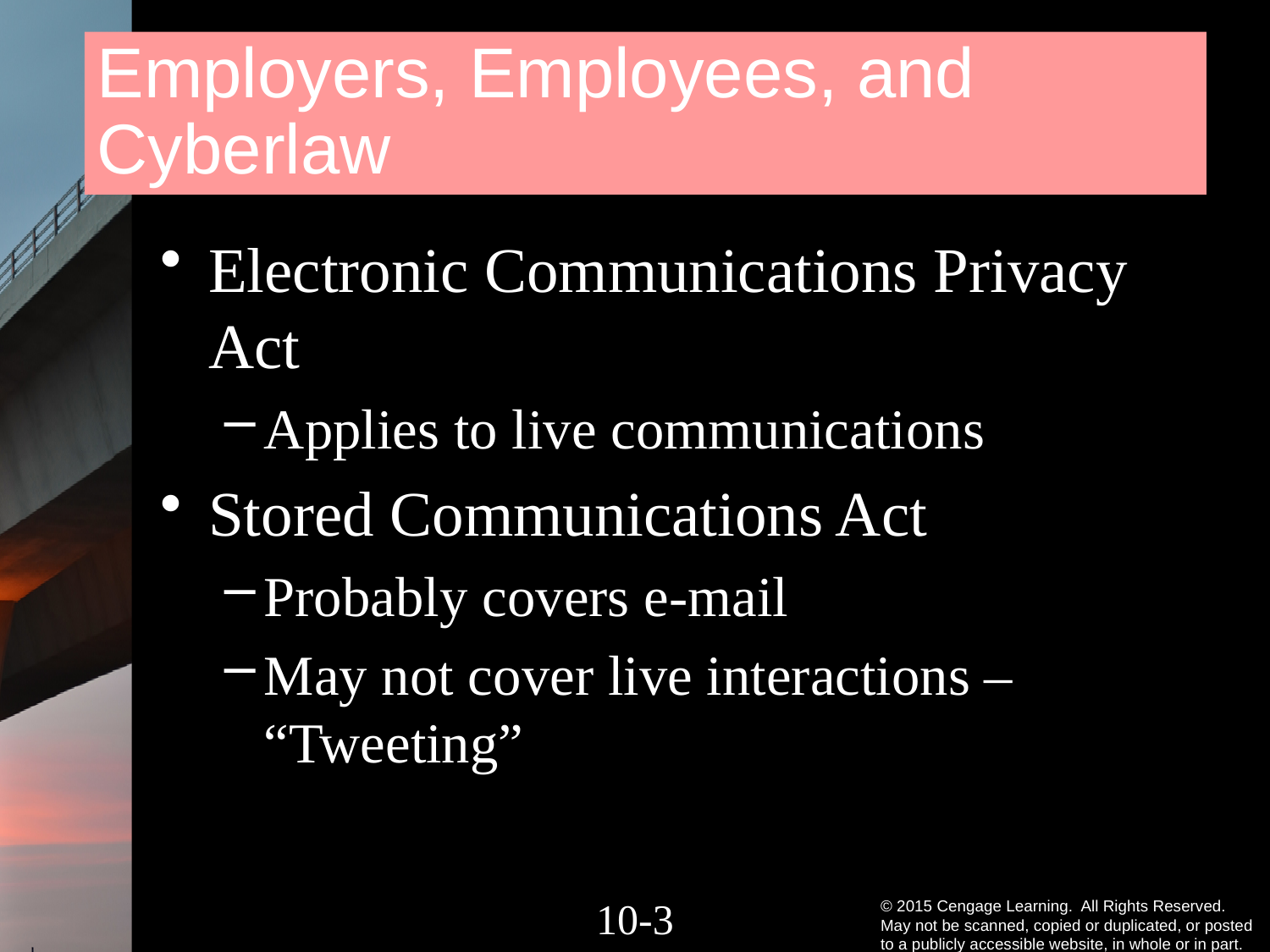

# Employers, Employees, and Cyberlaw
Electronic Communications Privacy Act
Applies to live communications
Stored Communications Act
Probably covers e-mail
May not cover live interactions – “Tweeting”
10-3